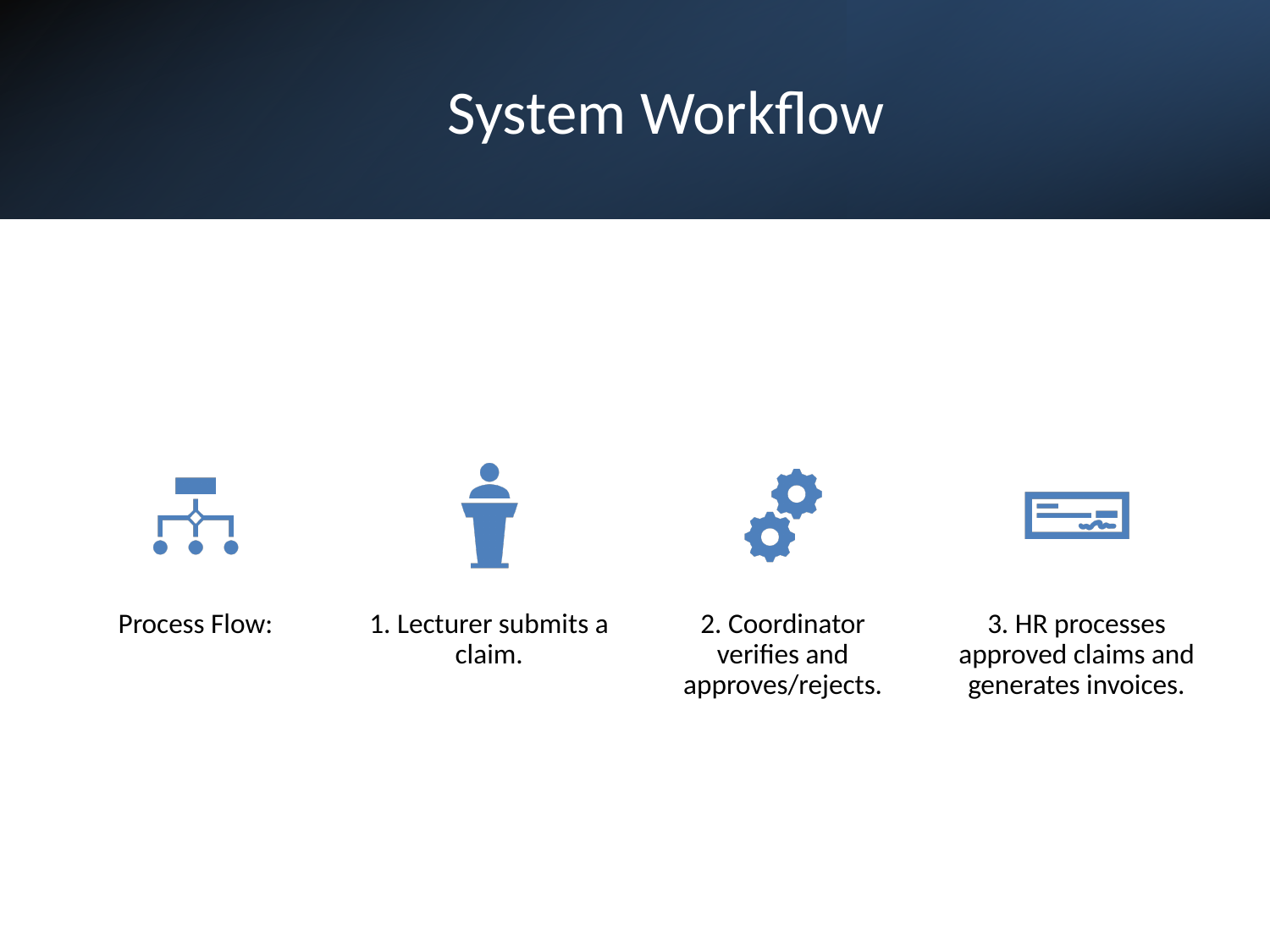

# System Workflow
Process Flow:
1. Lecturer submits a claim.
2. Coordinator verifies and approves/rejects.
3. HR processes approved claims and generates invoices.